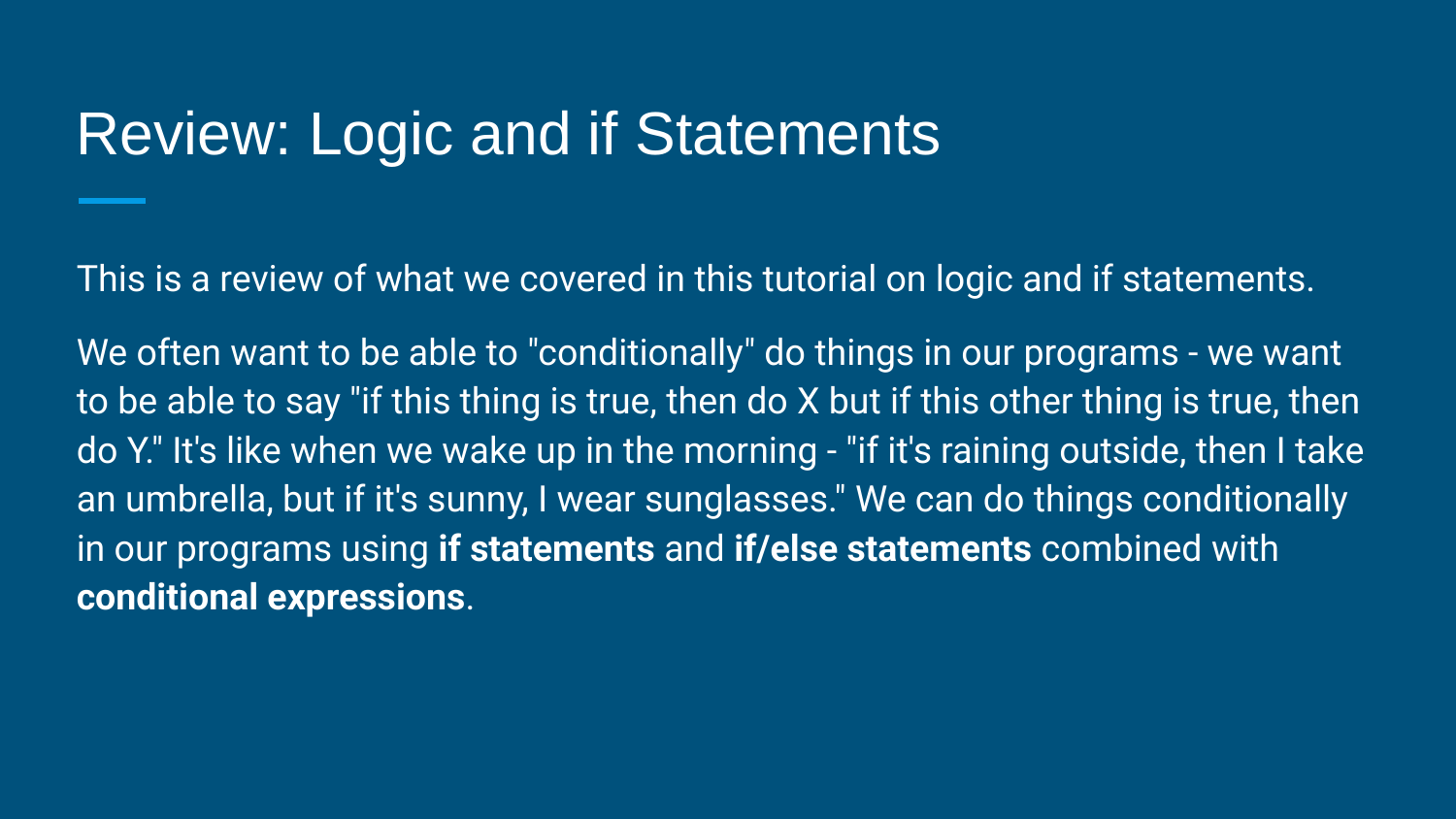

# Review: Logic and if Statements
This is a review of what we covered in this tutorial on logic and if statements.
We often want to be able to "conditionally" do things in our programs - we want to be able to say "if this thing is true, then do X but if this other thing is true, then do Y." It's like when we wake up in the morning - "if it's raining outside, then I take an umbrella, but if it's sunny, I wear sunglasses." We can do things conditionally in our programs using if statements and if/else statements combined with conditional expressions.